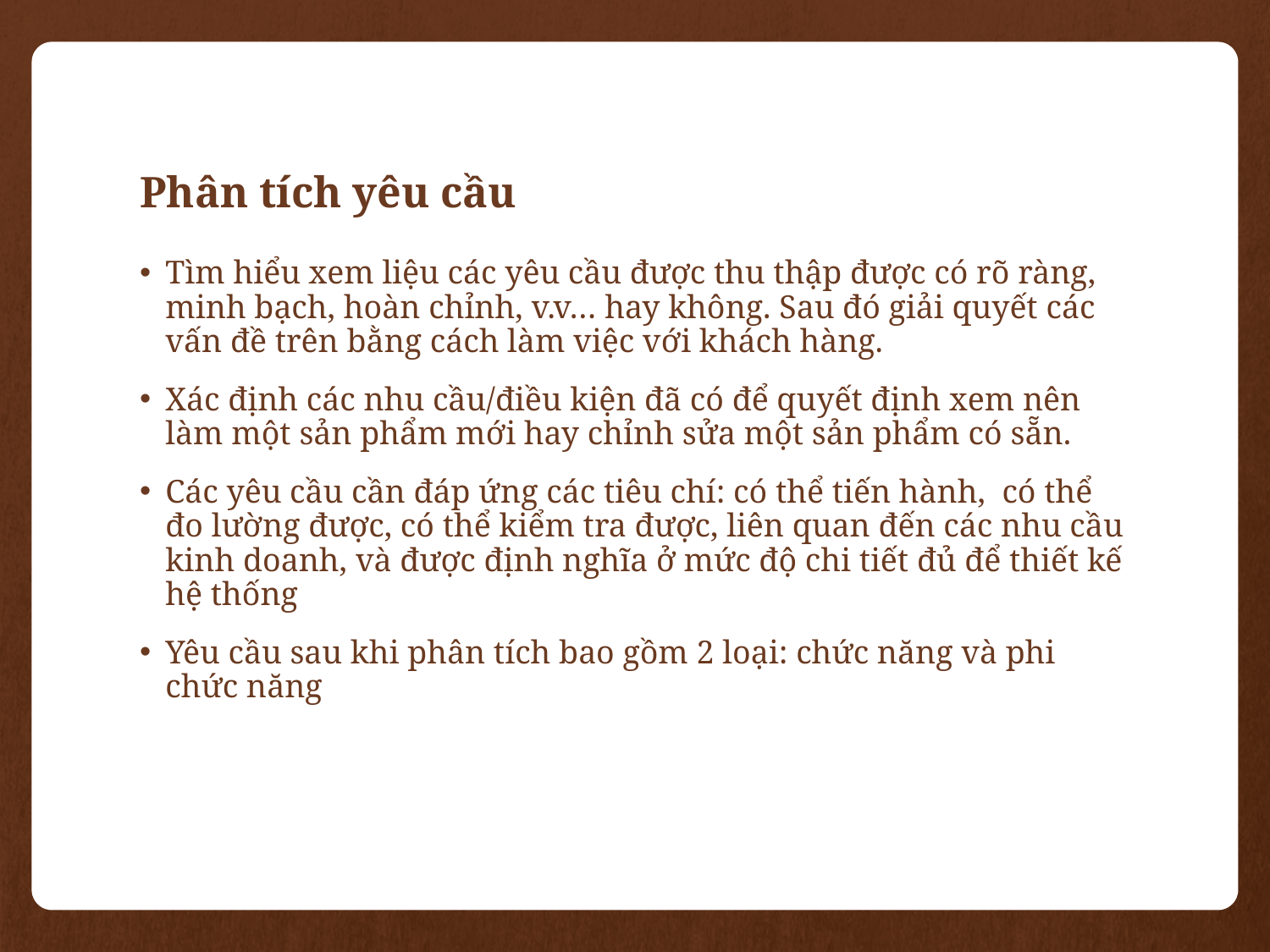

# Phân tích yêu cầu
Tìm hiểu xem liệu các yêu cầu được thu thập được có rõ ràng, minh bạch, hoàn chỉnh, v.v… hay không. Sau đó giải quyết các vấn đề trên bằng cách làm việc với khách hàng.
Xác định các nhu cầu/điều kiện đã có để quyết định xem nên làm một sản phẩm mới hay chỉnh sửa một sản phẩm có sẵn.
Các yêu cầu cần đáp ứng các tiêu chí: có thể tiến hành,  có thể đo lường được, có thể kiểm tra được, liên quan đến các nhu cầu kinh doanh, và được định nghĩa ở mức độ chi tiết đủ để thiết kế hệ thống
Yêu cầu sau khi phân tích bao gồm 2 loại: chức năng và phi chức năng